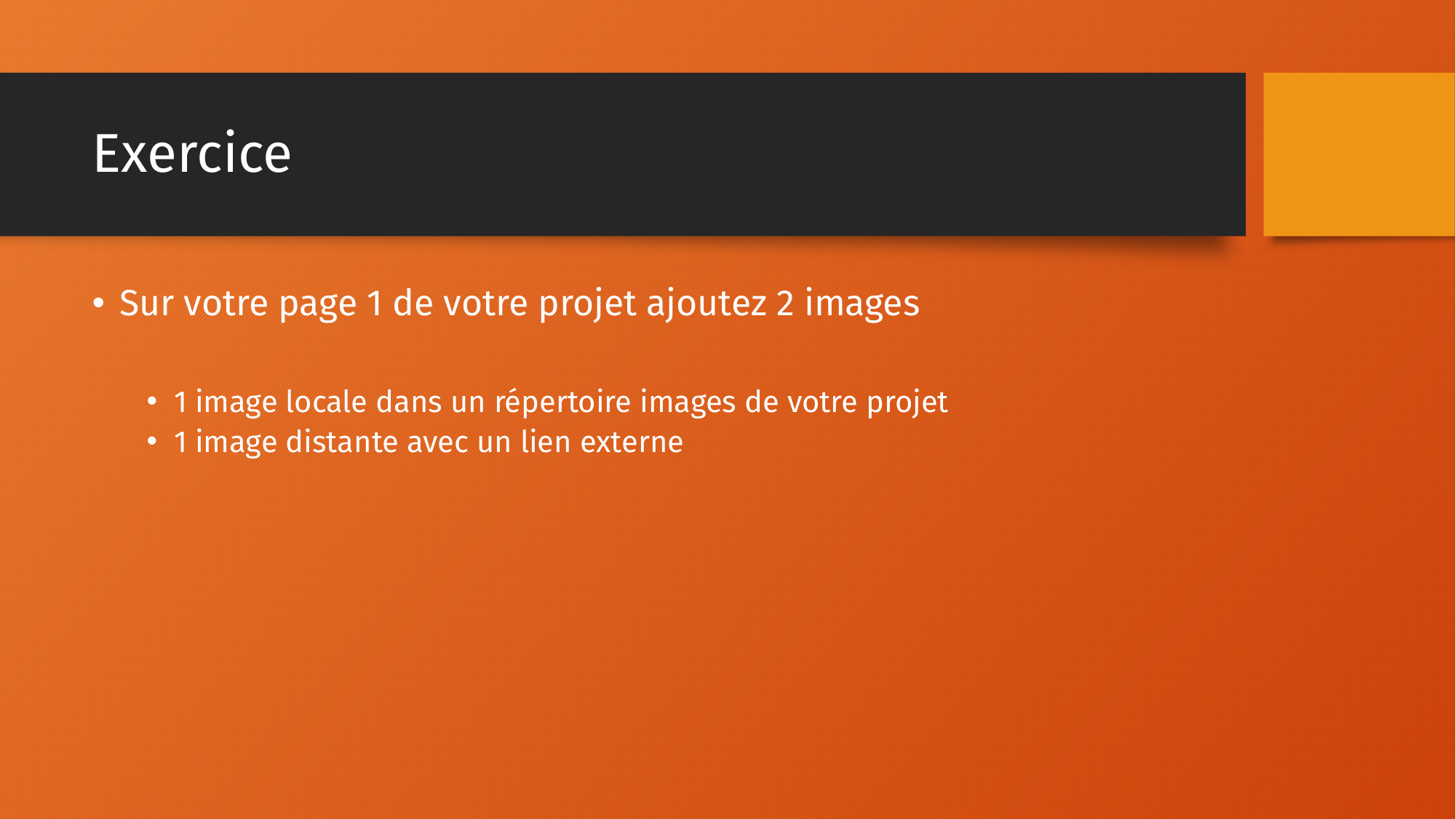

# Exercice
Sur votre page 1 de votre projet ajoutez 2 images

1 image locale dans un répertoire images de votre projet
1 image distante avec un lien externe